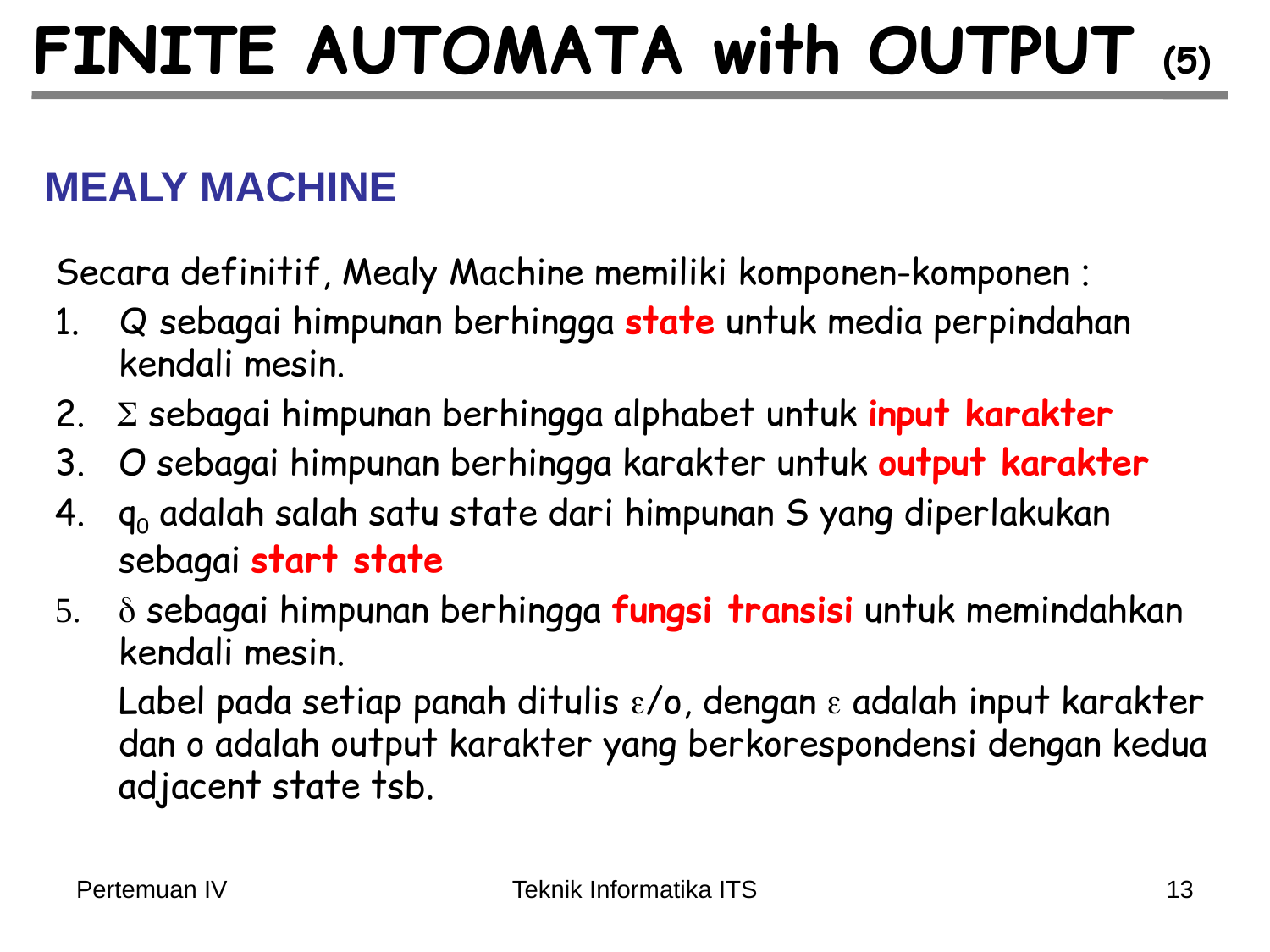

# FINITE AUTOMATA with OUTPUT  (5)

MEALY MACHINE
Secara definitif, Mealy Machine memiliki komponen-komponen :
Q sebagai himpunan berhingga state untuk media perpindahan kendali mesin.
2.   Σ sebagai himpunan berhingga alphabet untuk input karakter
O sebagai himpunan berhingga karakter untuk output karakter
q0 adalah salah satu state dari himpunan S yang diperlakukan sebagai start state
δ sebagai himpunan berhingga fungsi transisi untuk memindahkan kendali mesin.
	Label pada setiap panah ditulis ε/o, dengan ε adalah input karakter dan o adalah output karakter yang berkorespondensi dengan kedua adjacent state tsb.
Pertemuan IV
Teknik Informatika ITS
13